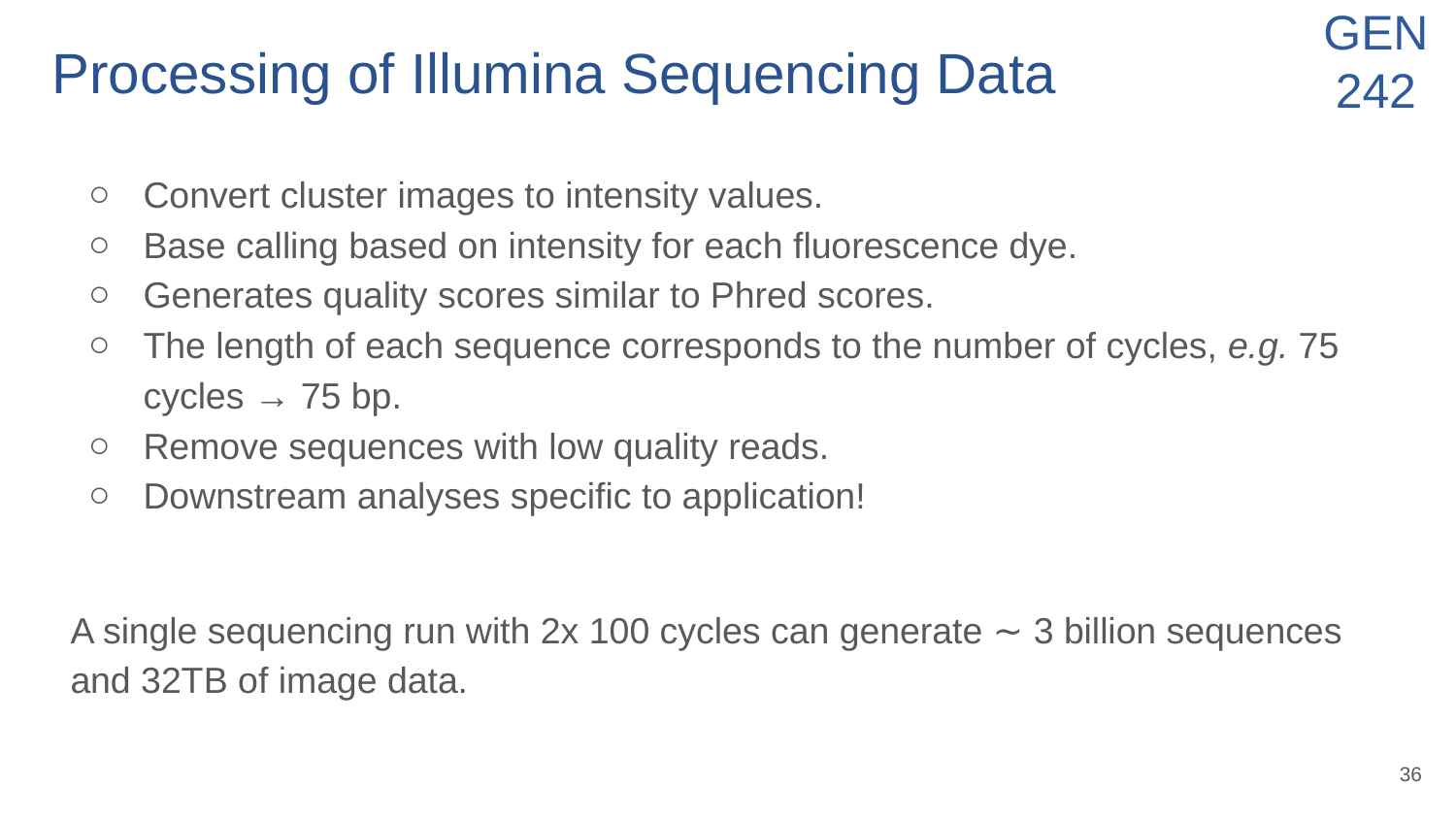

# Processing of Illumina Sequencing Data
Convert cluster images to intensity values.
Base calling based on intensity for each fluorescence dye.
Generates quality scores similar to Phred scores.
The length of each sequence corresponds to the number of cycles, e.g. 75 cycles → 75 bp.
Remove sequences with low quality reads.
Downstream analyses specific to application!

A single sequencing run with 2x 100 cycles can generate ∼ 3 billion sequences and 32TB of image data.

36